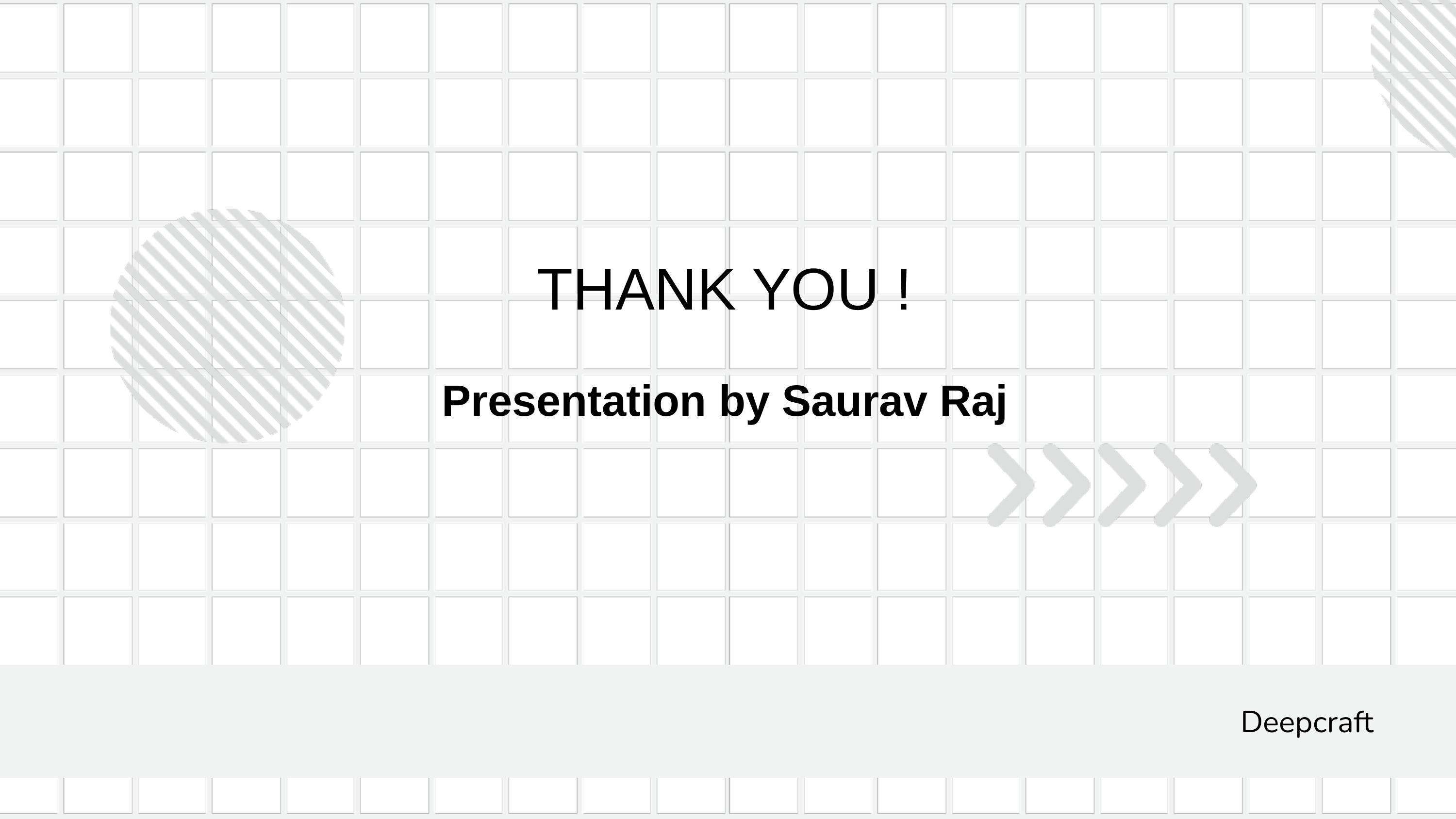

THANK YOU !
Presentation by Saurav Raj

Deepcraft